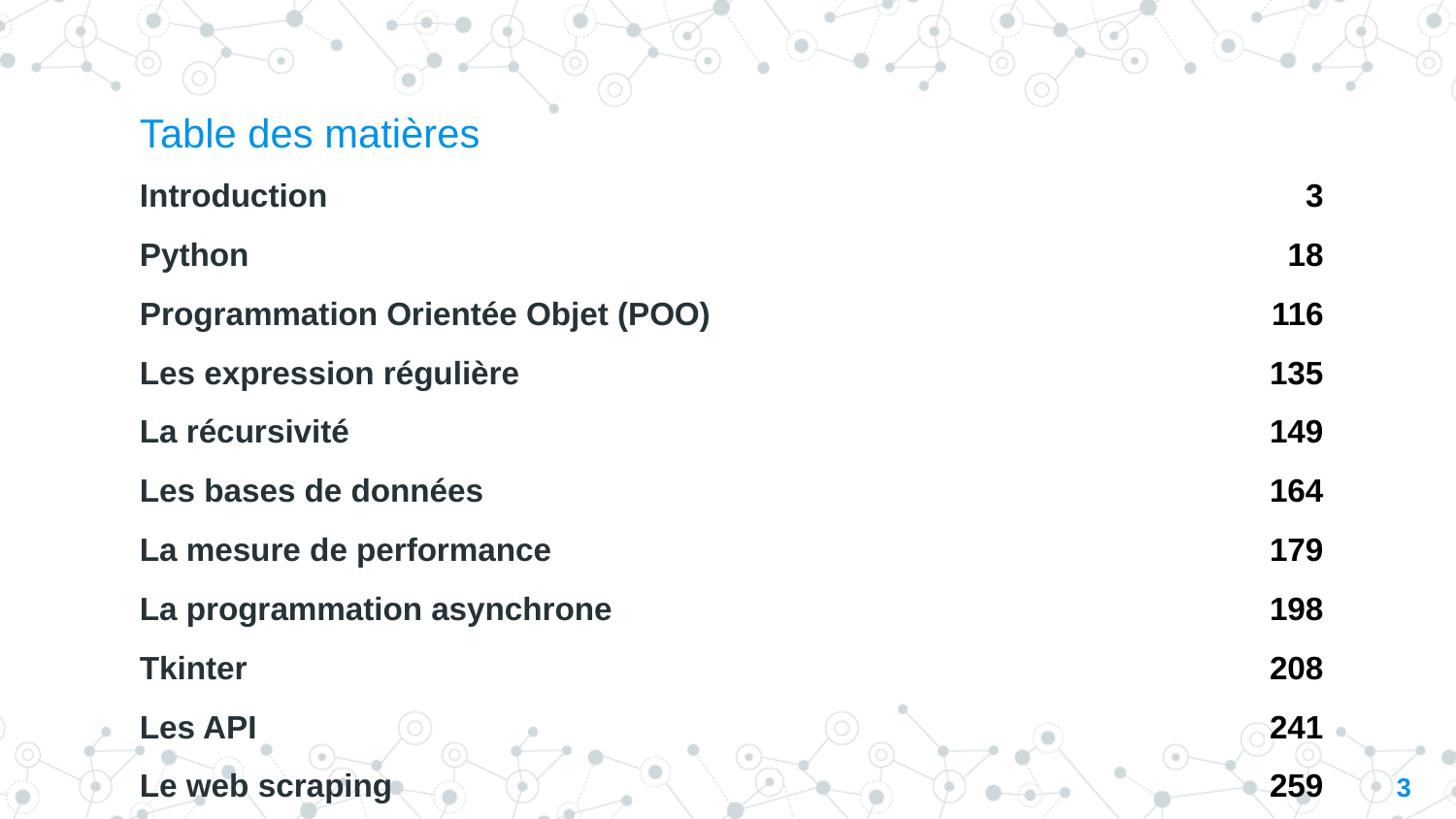

# Table des matières
| Introduction | 3 |
| --- | --- |
| Python | 18 |
| Programmation Orientée Objet (POO) | 116 |
| Les expression régulière | 135 |
| La récursivité | 149 |
| Les bases de données | 164 |
| La mesure de performance | 179 |
| La programmation asynchrone | 198 |
| Tkinter | 208 |
| Les API | 241 |
| Le web scraping | 259 |
3